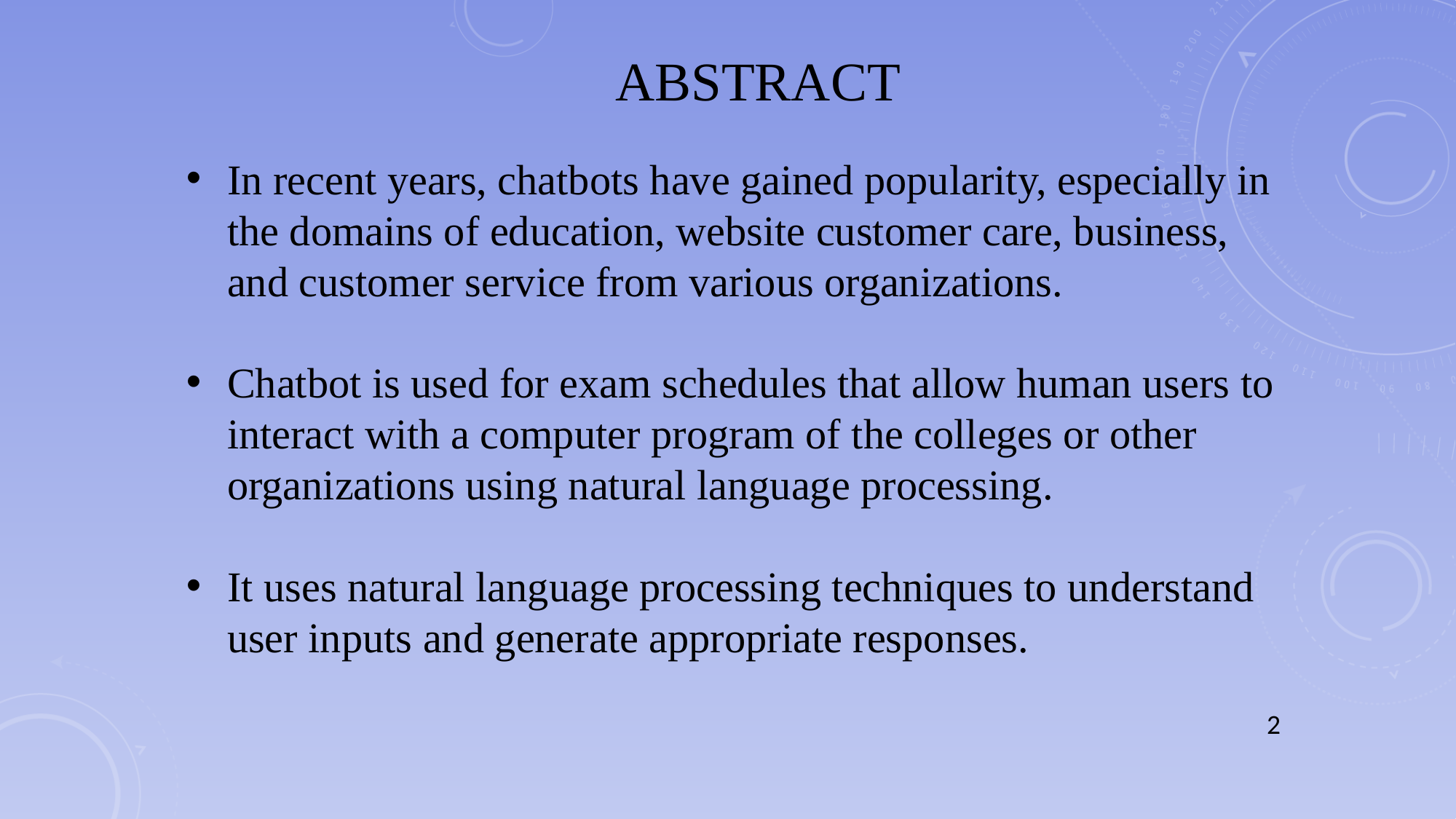

# ABSTRACT

In recent years, chatbots have gained popularity, especially in the domains of education, website customer care, business, and customer service from various organizations.

Chatbot is used for exam schedules that allow human users to interact with a computer program of the colleges or other organizations using natural language processing.

It uses natural language processing techniques to understand user inputs and generate appropriate responses.

2